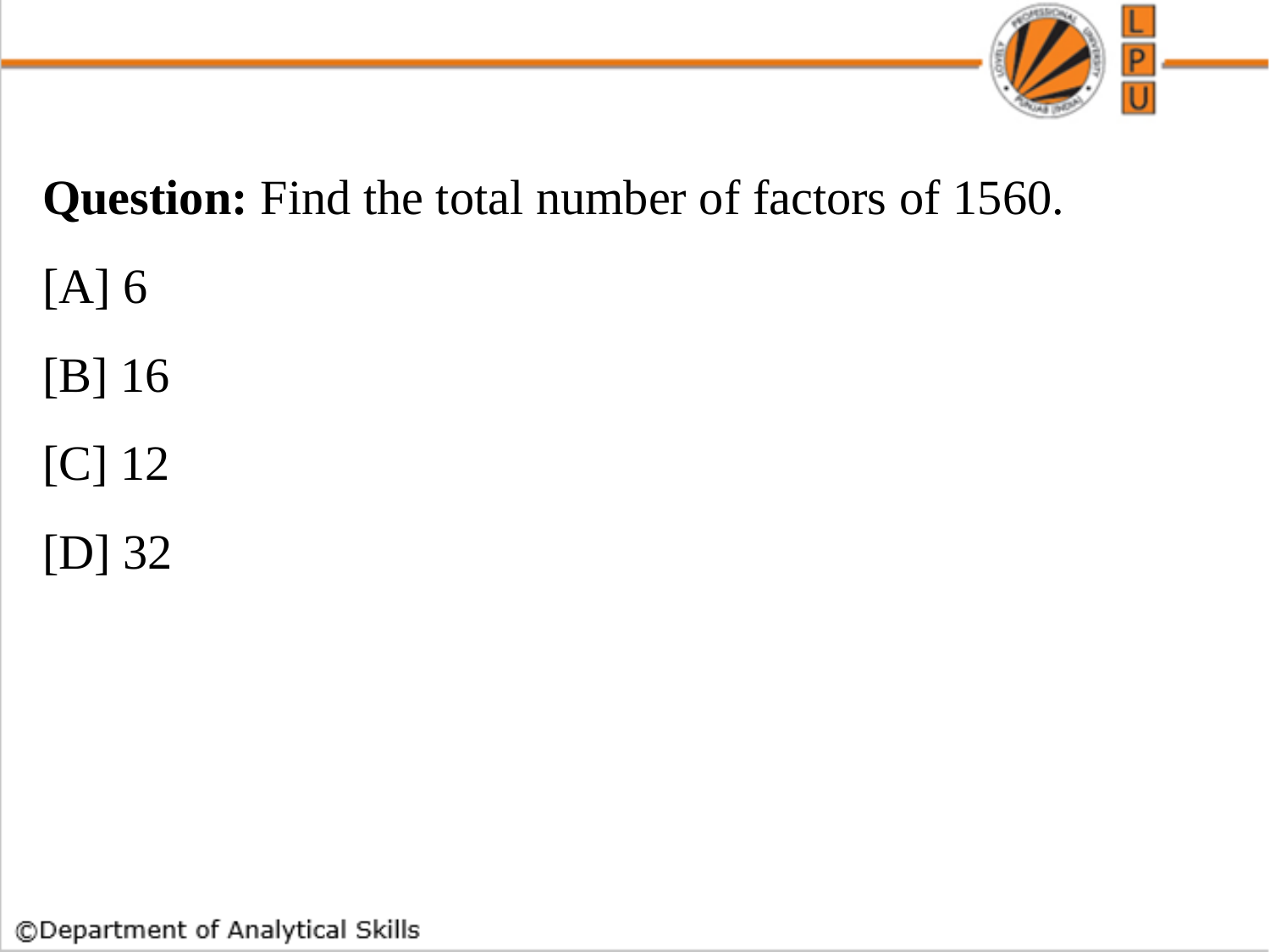

Question: Find the total number of factors of 1560.
[A] 6
[B] 16
[C] 12
[D] 32